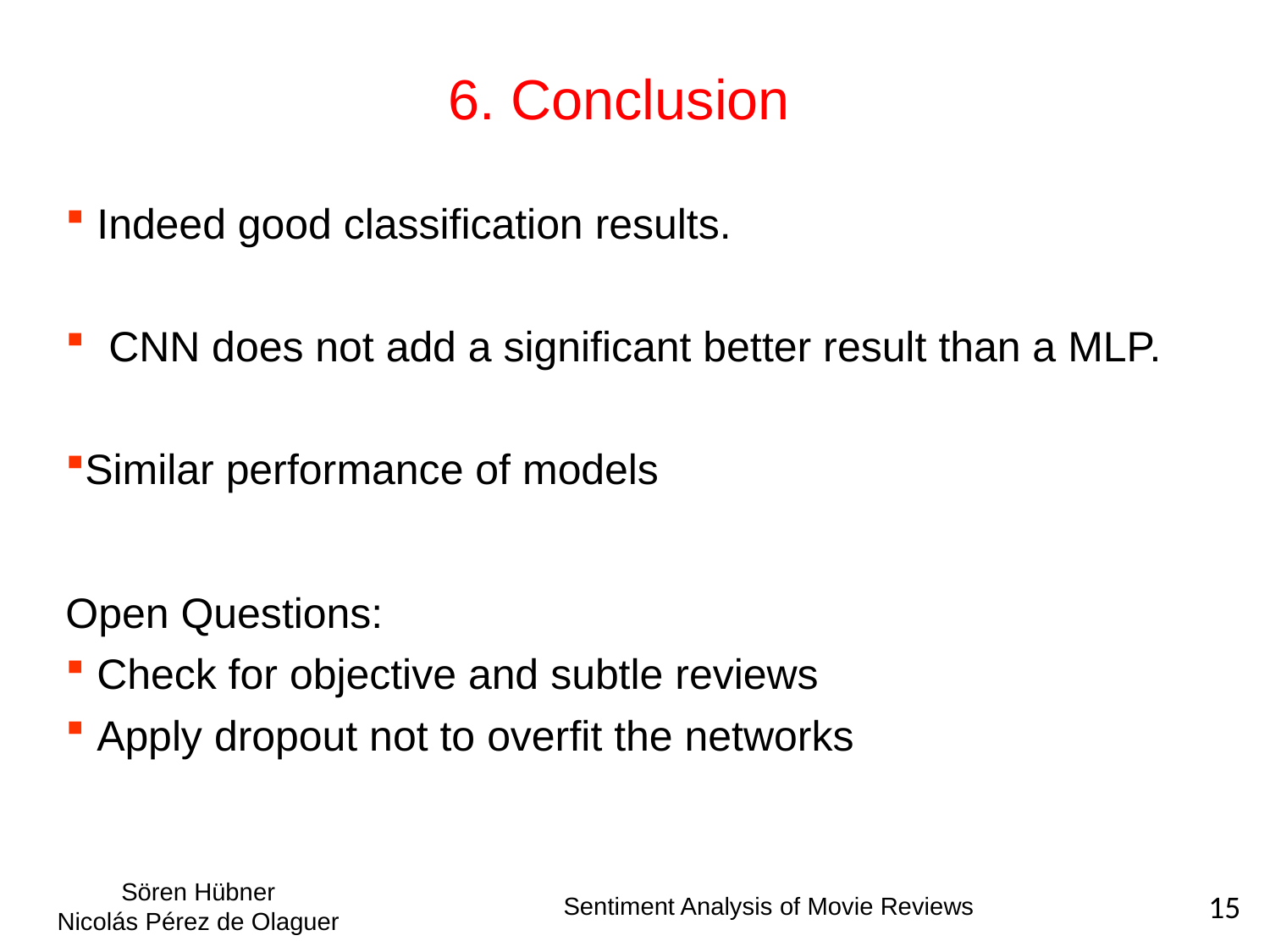

6. Conclusion
 Indeed good classification results.

  CNN does not add a significant better result than a MLP.

Similar performance of models

Open Questions:
 Check for objective and subtle reviews
 Apply dropout not to overfit the networks

Sören Hübner
Nicolás Pérez de Olaguer
Sentiment Analysis of Movie Reviews
15